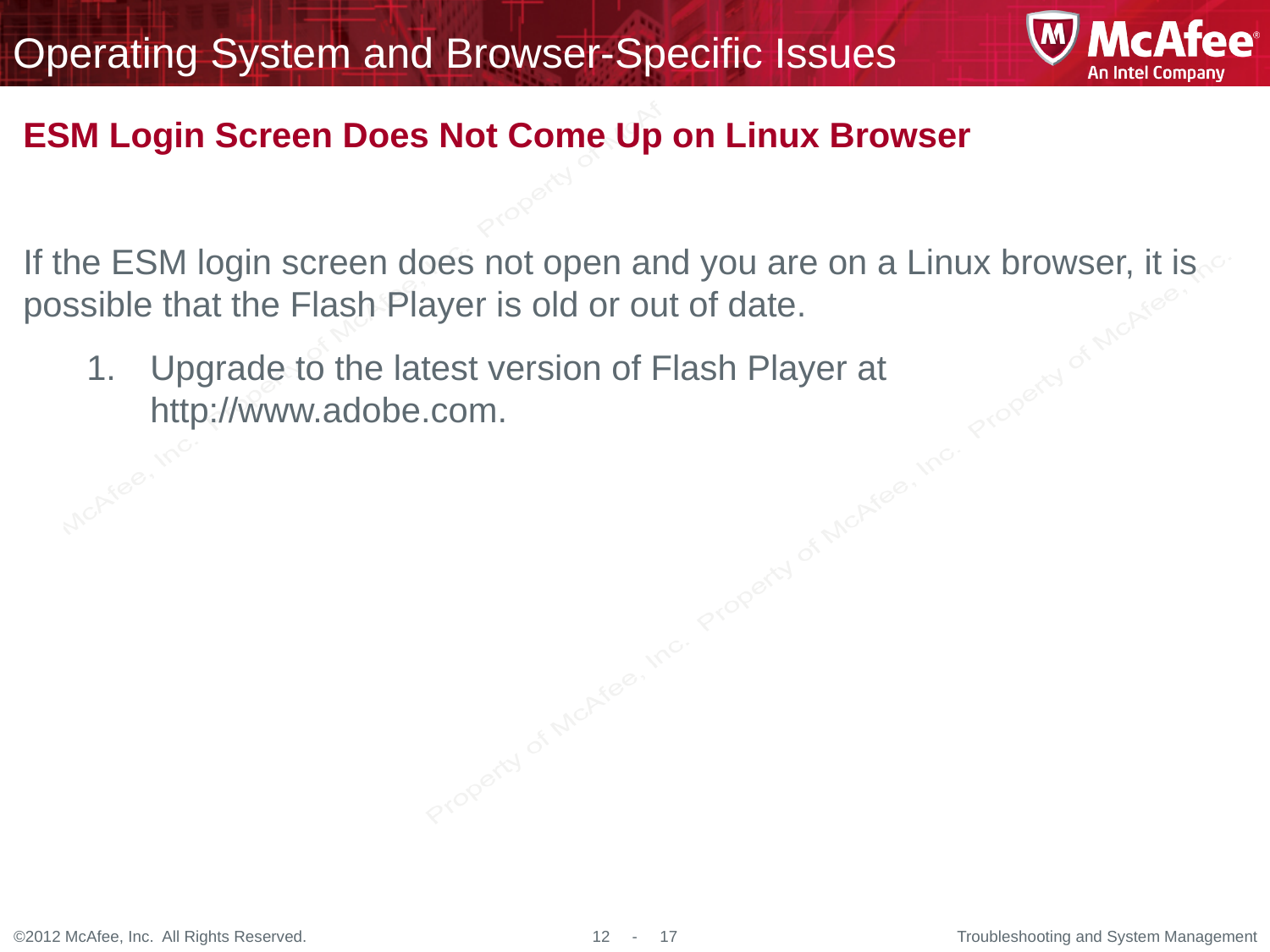

# Operating System and Browser-Specific Issues
ESM Login Screen Does Not Come Up on Linux Browser

If the ESM login screen does not open and you are on a Linux browser, it is possible that the Flash Player is old or out of date.
Upgrade to the latest version of Flash Player at http://www.adobe.com.

Troubleshooting and System Management